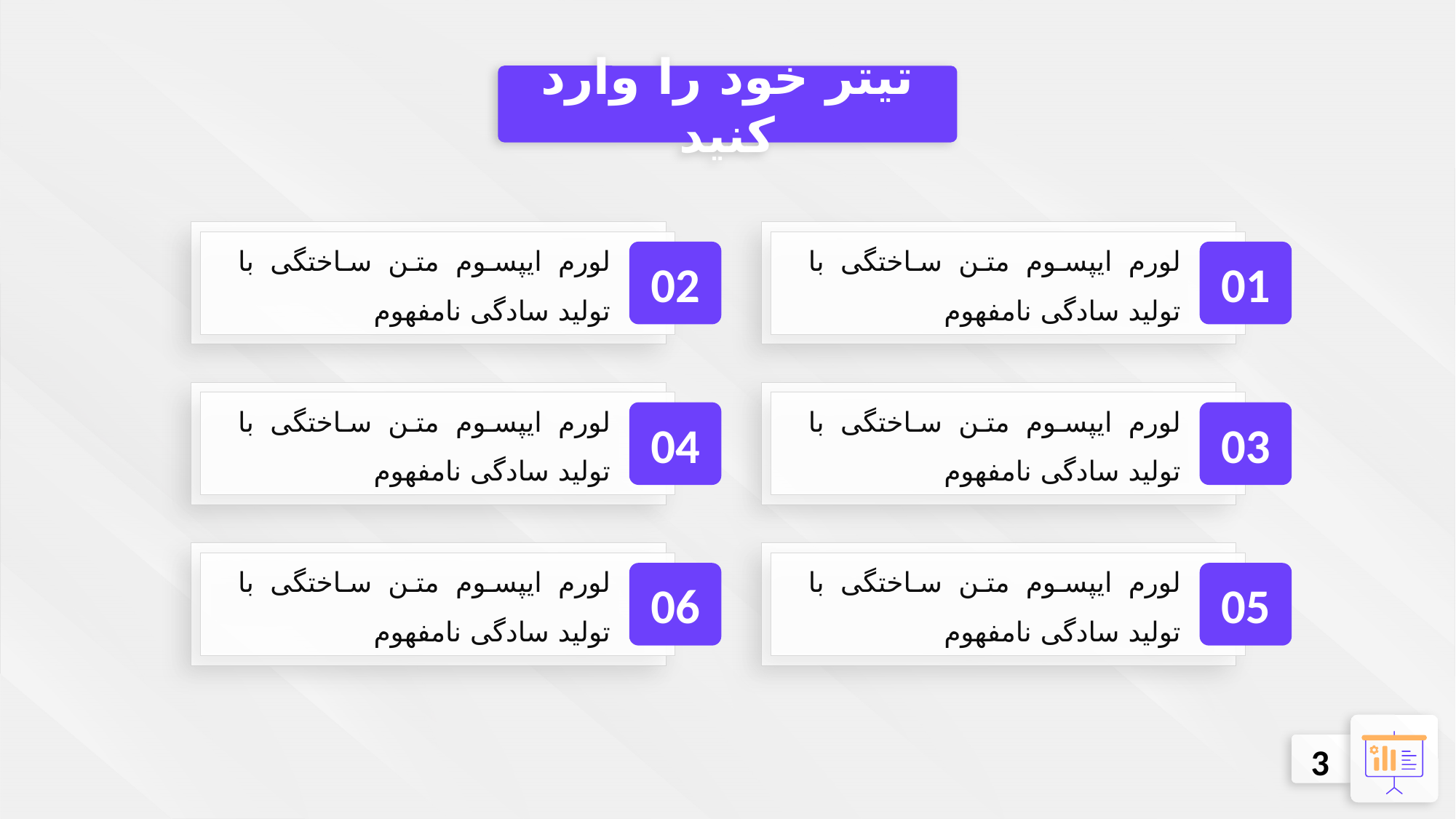

تیتر خود را وارد کنید

لورم ایپسوم متن ساختگی با تولید سادگی نامفهوم
02

لورم ایپسوم متن ساختگی با تولید سادگی نامفهوم
01

لورم ایپسوم متن ساختگی با تولید سادگی نامفهوم
04

لورم ایپسوم متن ساختگی با تولید سادگی نامفهوم
03

لورم ایپسوم متن ساختگی با تولید سادگی نامفهوم
06

لورم ایپسوم متن ساختگی با تولید سادگی نامفهوم
05

3